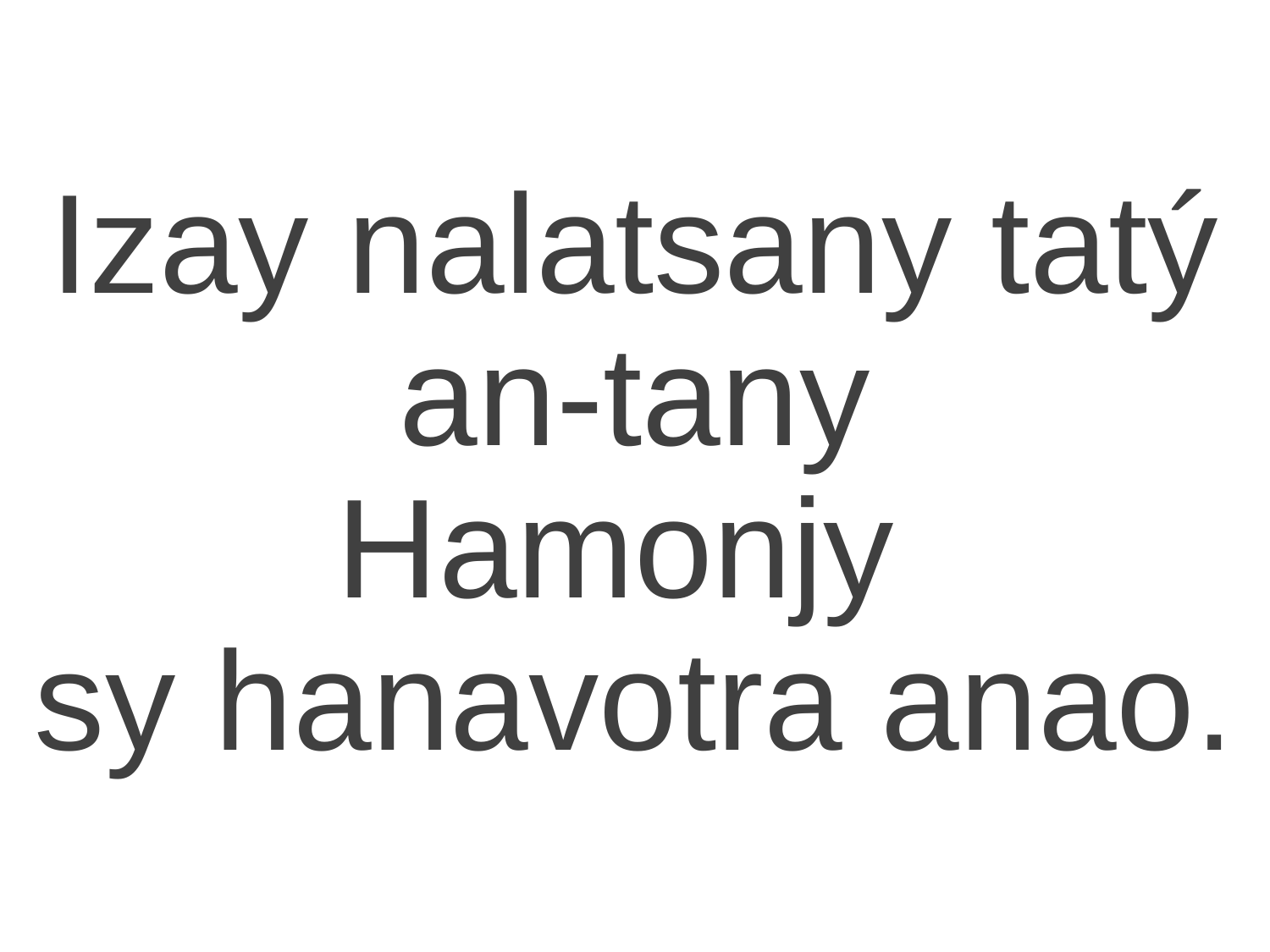

Izay nalatsany tatý an-tany
Hamonjy
sy hanavotra anao.